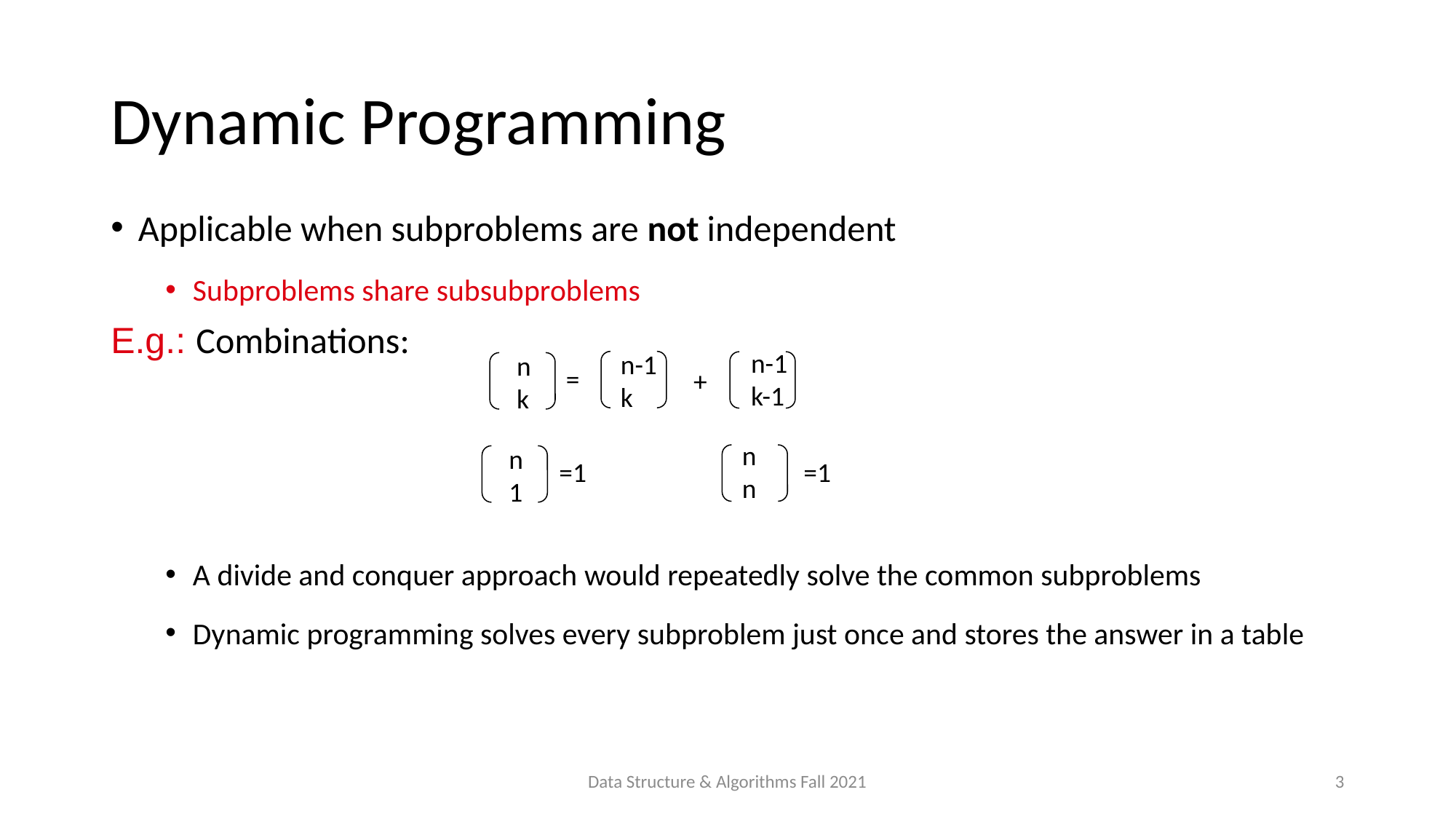

# Dynamic Programming
Applicable when subproblems are not independent
Subproblems share subsubproblems
E.g.: Combinations:

A divide and conquer approach would repeatedly solve the common subproblems
Dynamic programming solves every subproblem just once and stores the answer in a table
n-1
k-1
n-1
k
n
k

=
+
n
n
n
1

=1
=1
Data Structure & Algorithms Fall 2021
3